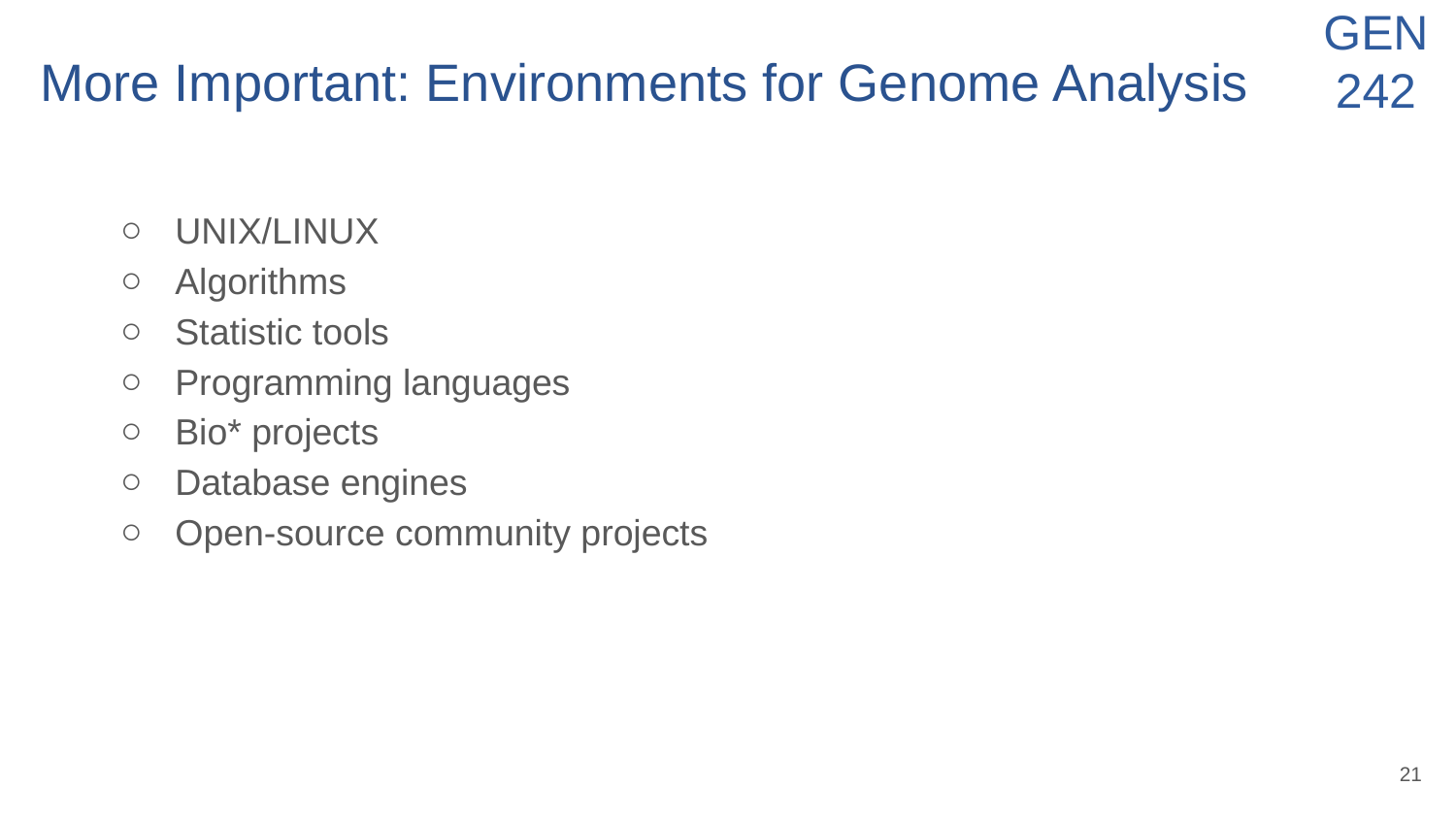

# More Important: Environments for Genome Analysis
UNIX/LINUX
Algorithms
Statistic tools
Programming languages
Bio* projects
Database engines
Open-source community projects

21